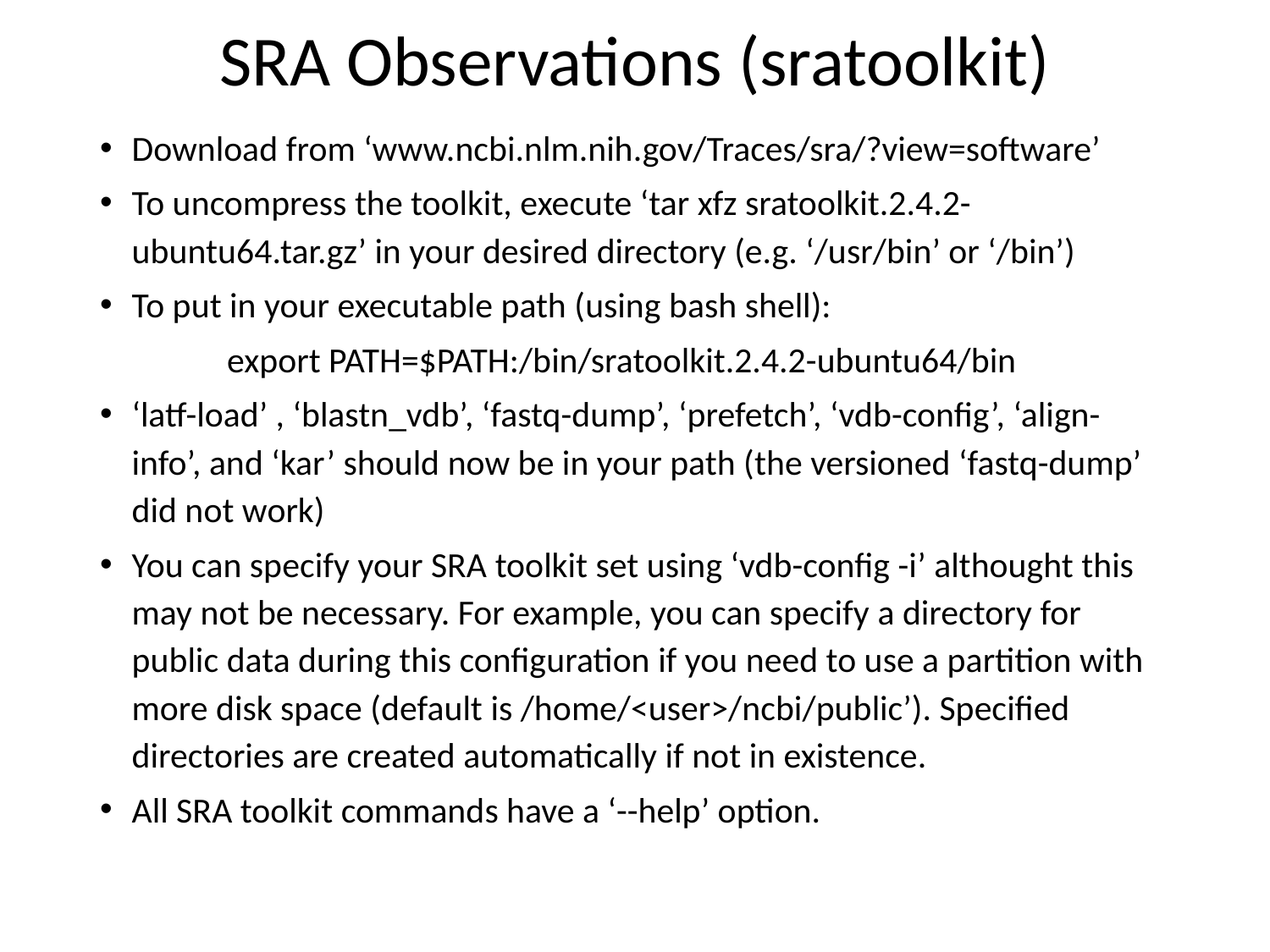

SRA Observations (sratoolkit)
Download from ‘www.ncbi.nlm.nih.gov/Traces/sra/?view=software’
To uncompress the toolkit, execute ‘tar xfz sratoolkit.2.4.2-ubuntu64.tar.gz’ in your desired directory (e.g. ‘/usr/bin’ or ‘/bin’)
To put in your executable path (using bash shell):
	export PATH=$PATH:/bin/sratoolkit.2.4.2-ubuntu64/bin
‘latf-load’ , ‘blastn_vdb’, ‘fastq-dump’, ‘prefetch’, ‘vdb-config’, ‘align-info’, and ‘kar’ should now be in your path (the versioned ‘fastq-dump’ did not work)
You can specify your SRA toolkit set using ‘vdb-config -i’ althought this may not be necessary. For example, you can specify a directory for public data during this configuration if you need to use a partition with more disk space (default is /home/<user>/ncbi/public’). Specified directories are created automatically if not in existence.
All SRA toolkit commands have a ‘--help’ option.